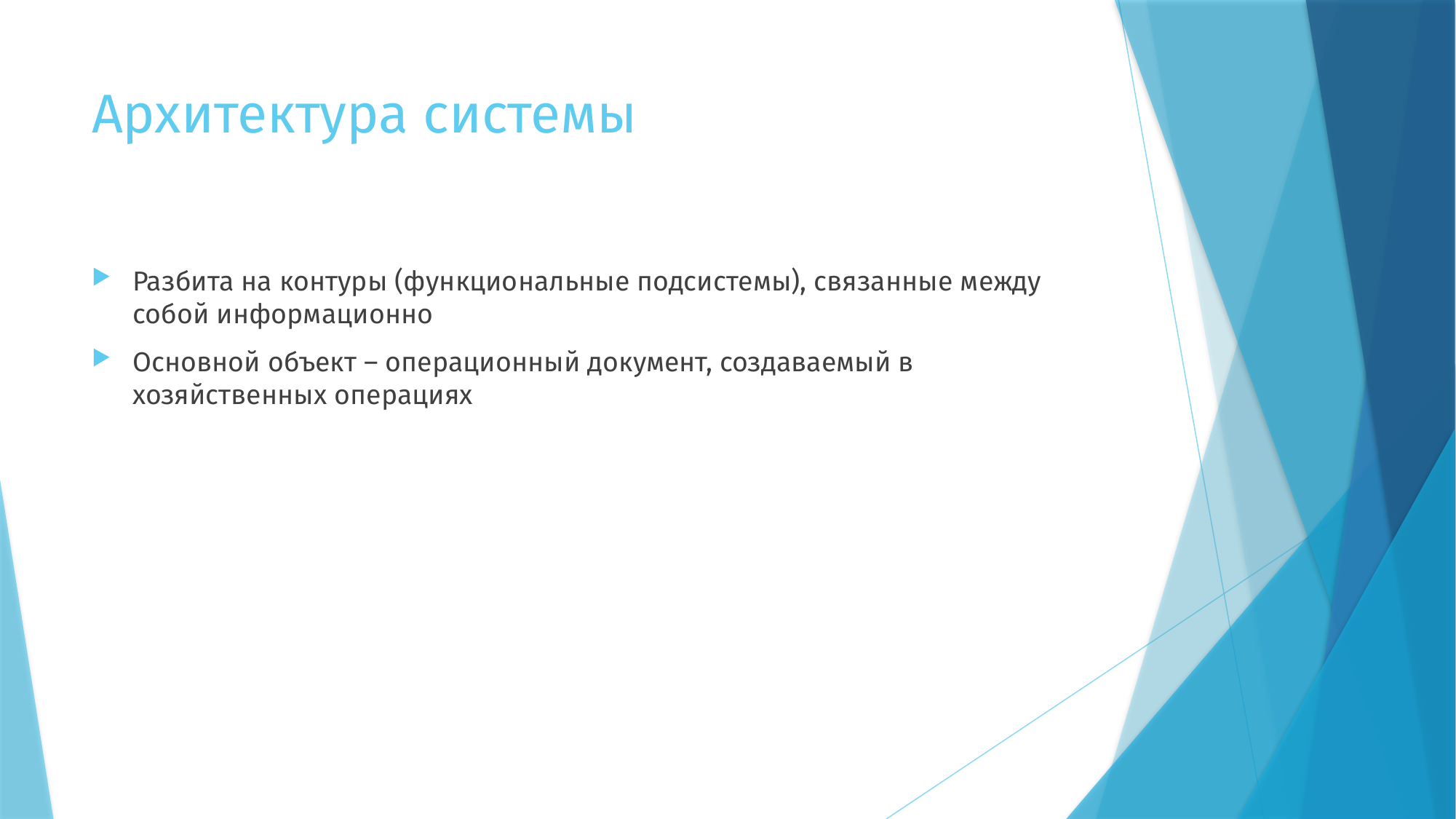

# Архитектура системы
Разбита на контуры (функциональные подсистемы), связанные между собой информационно
Основной объект – операционный документ, создаваемый в хозяйственных операциях